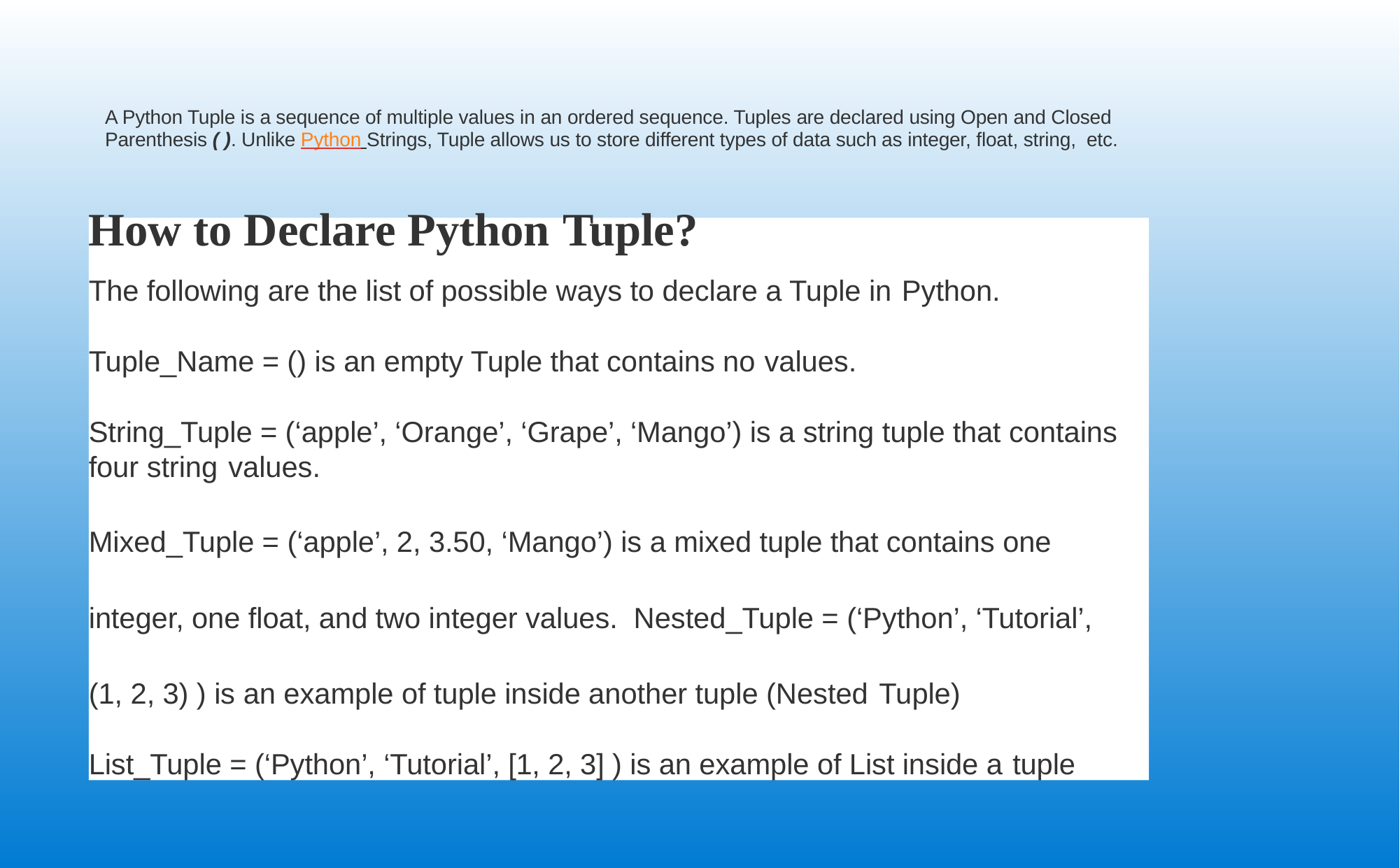

A Python Tuple is a sequence of multiple values in an ordered sequence. Tuples are declared using Open and Closed  Parenthesis ( ). Unlike Python Strings, Tuple allows us to store different types of data such as integer, float, string, etc.
How to Declare Python Tuple?
The following are the list of possible ways to declare a Tuple in Python.

Tuple_Name = () is an empty Tuple that contains no values.

String_Tuple = (‘apple’, ‘Orange’, ‘Grape’, ‘Mango’) is a string tuple that contains four string values.
Mixed_Tuple = (‘apple’, 2, 3.50, ‘Mango’) is a mixed tuple that contains one integer, one float, and two integer values.  Nested_Tuple = (‘Python’, ‘Tutorial’, (1, 2, 3) ) is an example of tuple inside another tuple (Nested Tuple)

List_Tuple = (‘Python’, ‘Tutorial’, [1, 2, 3] ) is an example of List inside a tuple